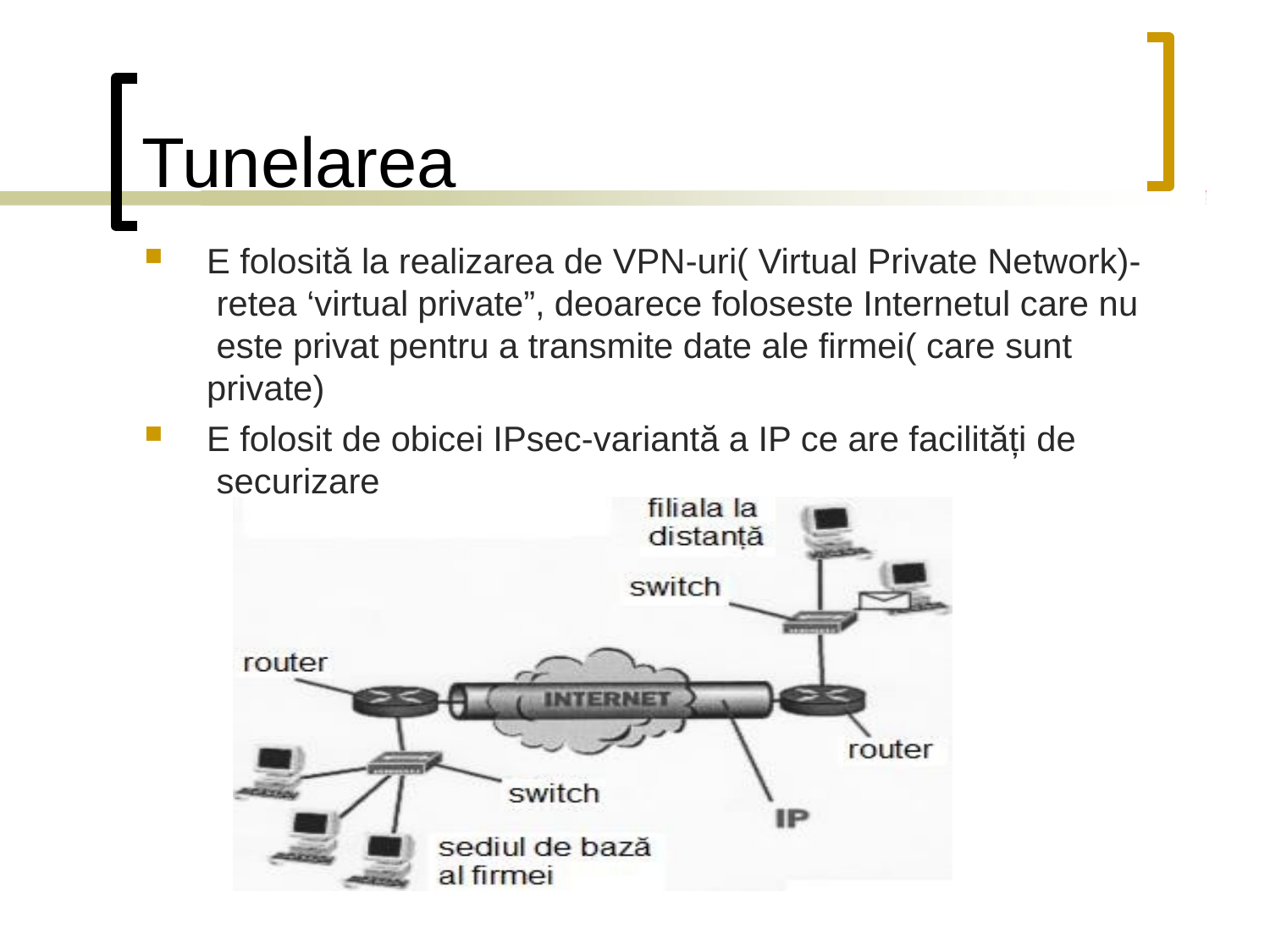

# Tunelarea

E folosită la realizarea de VPN-uri( Virtual Private Network)-  retea ‘virtual private”, deoarece foloseste Internetul care nu  este privat pentru a transmite date ale firmei( care sunt  private)
E folosit de obicei IPsec-variantă a IP ce are facilități de  securizare